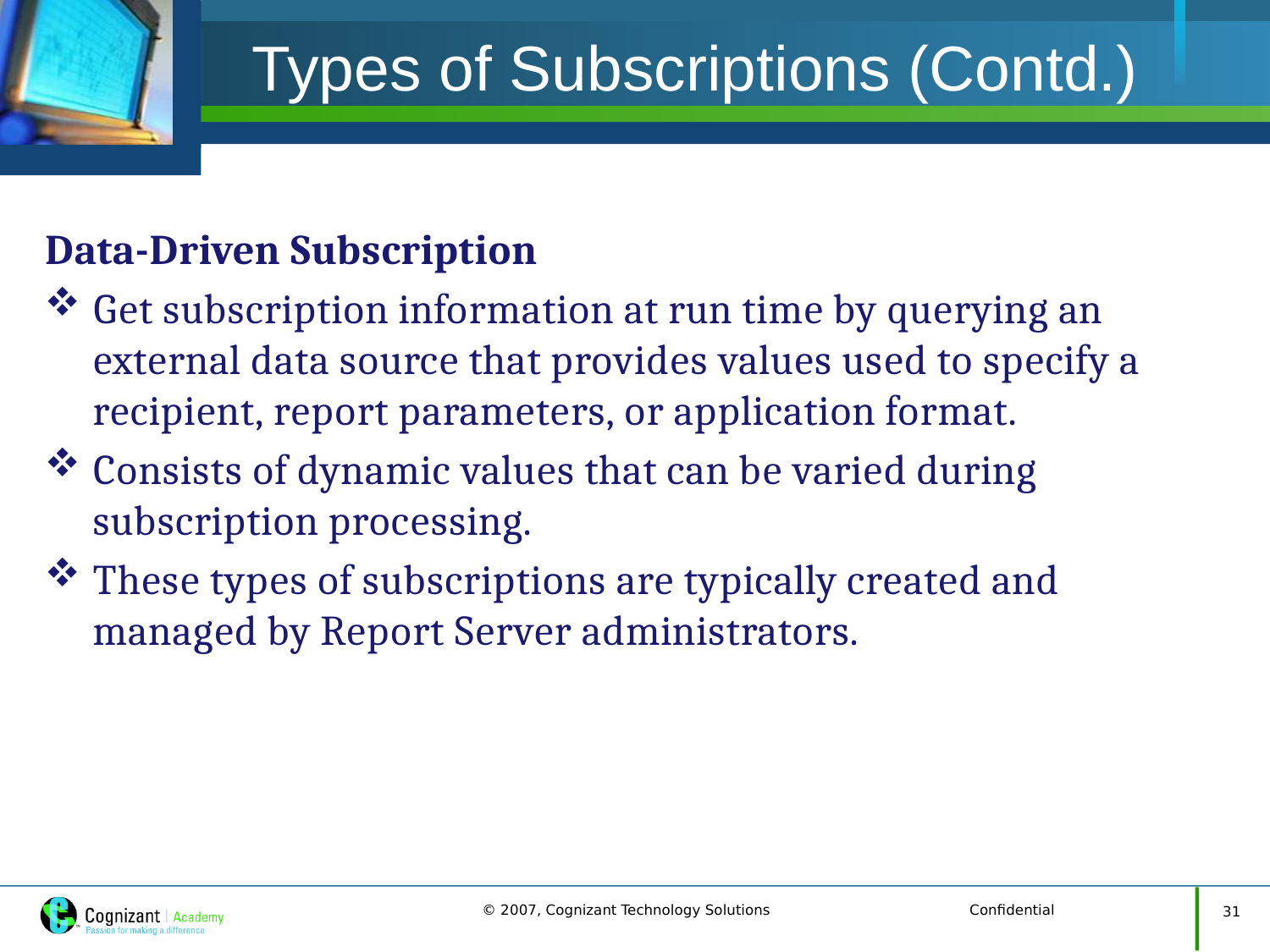

# Types of Subscriptions (Contd.)
Data-Driven Subscription
Get subscription information at run time by querying an external data source that provides values used to specify a recipient, report parameters, or application format.
Consists of dynamic values that can be varied during subscription processing.
These types of subscriptions are typically created and managed by Report Server administrators.
31